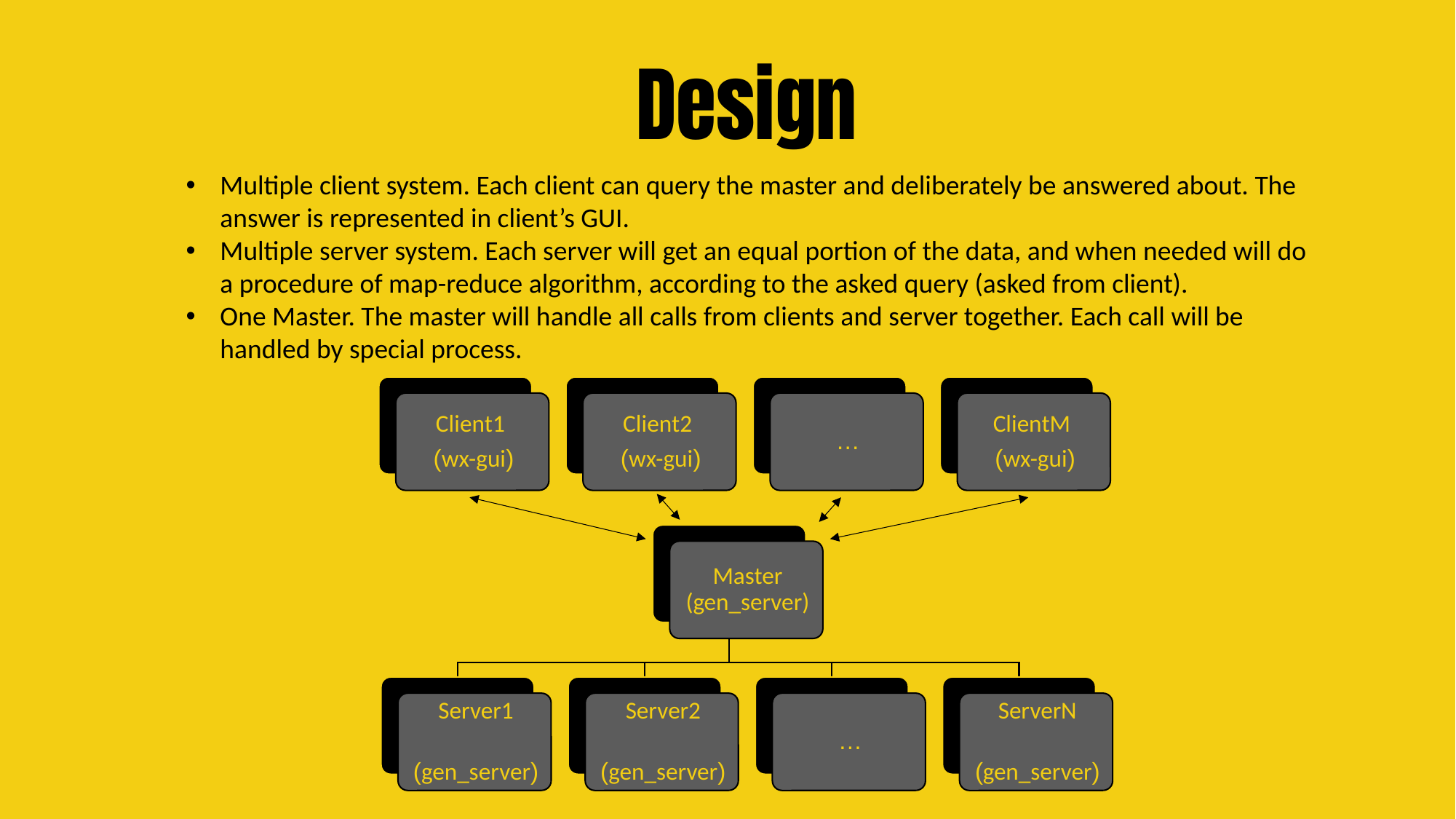

Design
Multiple client system. Each client can query the master and deliberately be answered about. The answer is represented in client’s GUI.
Multiple server system. Each server will get an equal portion of the data, and when needed will do a procedure of map-reduce algorithm, according to the asked query (asked from client).
One Master. The master will handle all calls from clients and server together. Each call will be handled by special process.
 Client1
(wx-gui)
 Client2
(wx-gui)
…
 ClientM
(wx-gui)
Master (gen_server)
Server1
 (gen_server)
Server2
 (gen_server)
…
ServerN
 (gen_server)